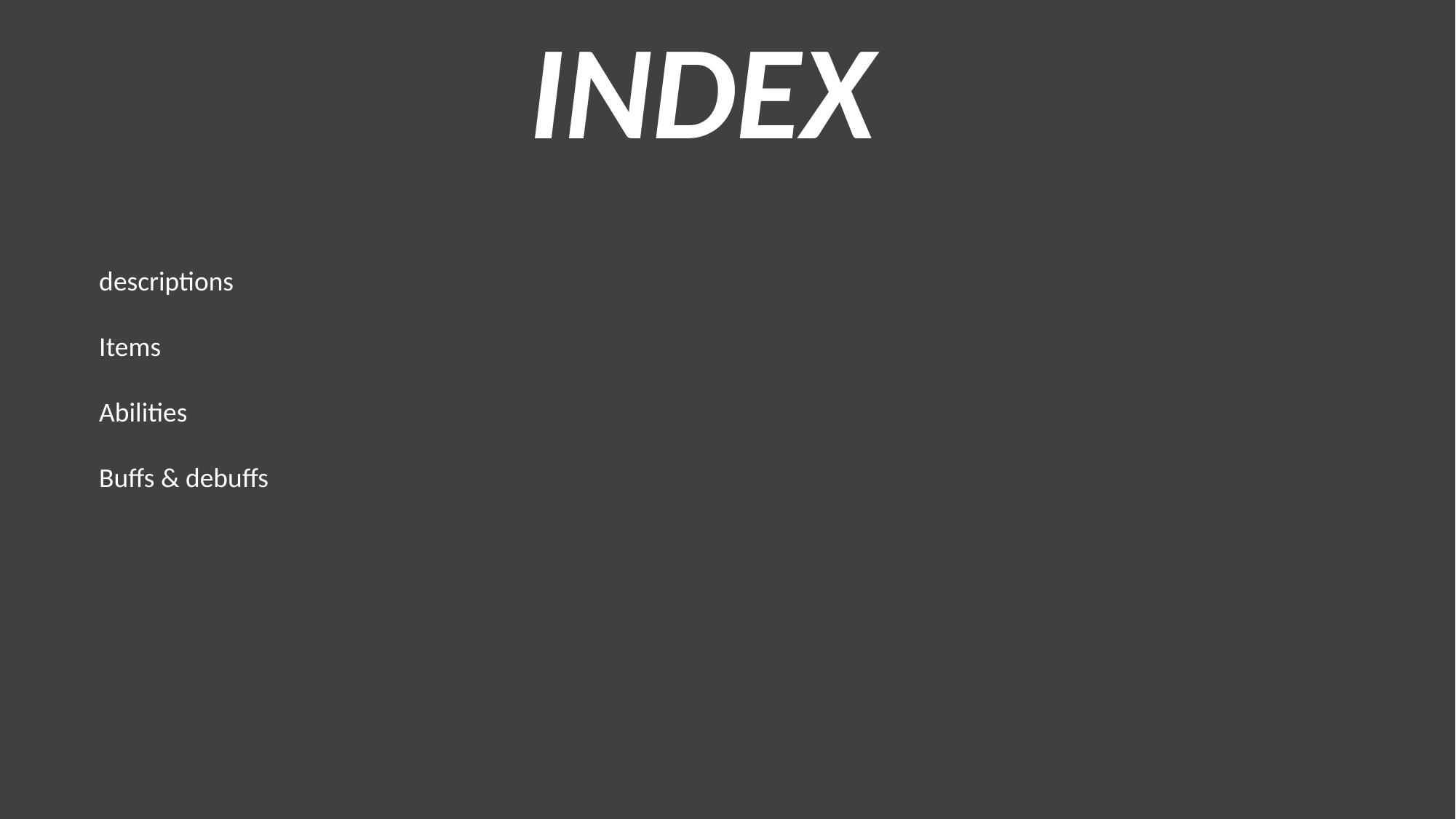

INDEX
descriptions

Items

Abilities

Buffs & debuffs